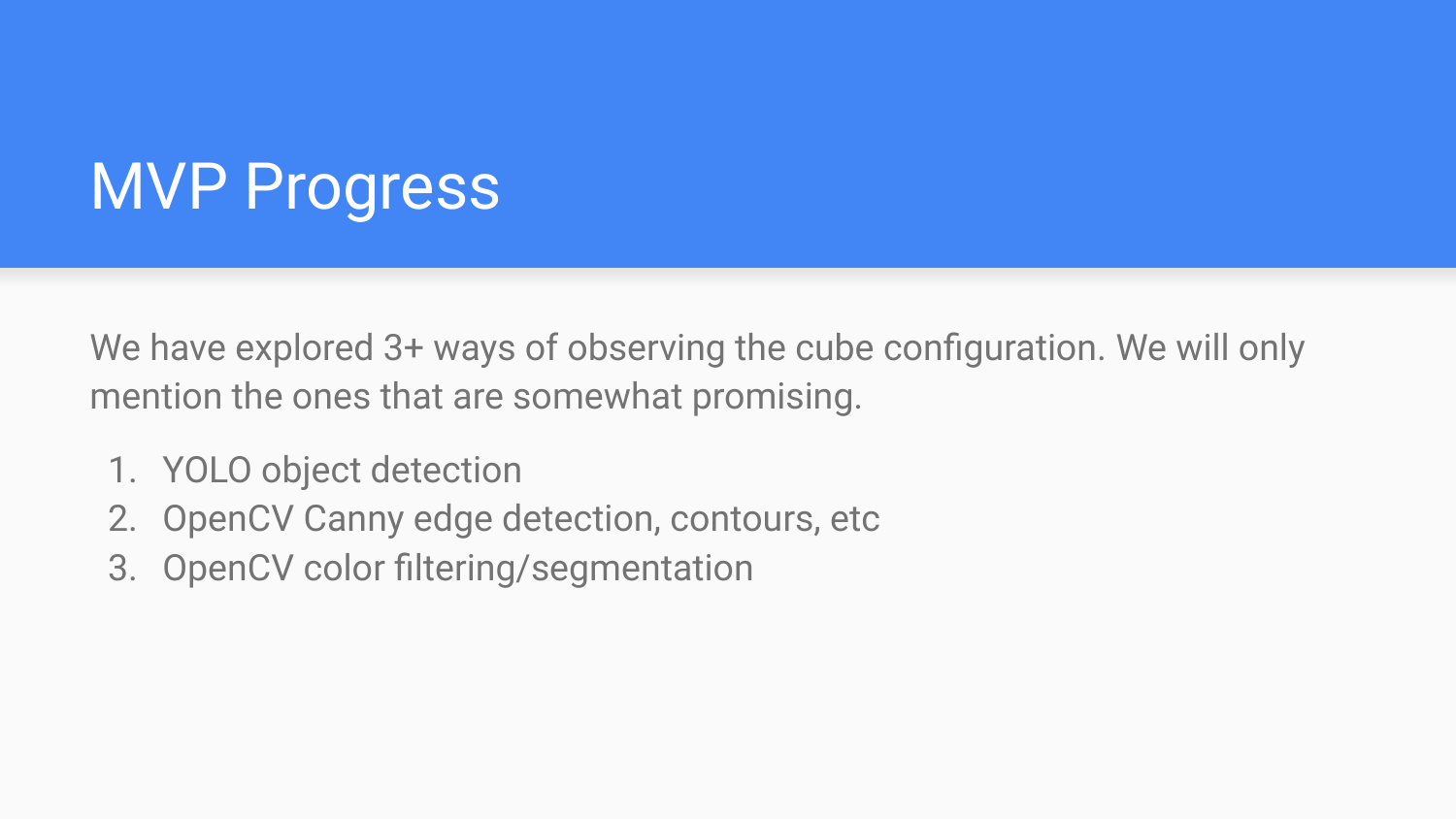

# MVP Progress
We have explored 3+ ways of observing the cube configuration. We will only mention the ones that are somewhat promising.
YOLO object detection
OpenCV Canny edge detection, contours, etc
OpenCV color filtering/segmentation